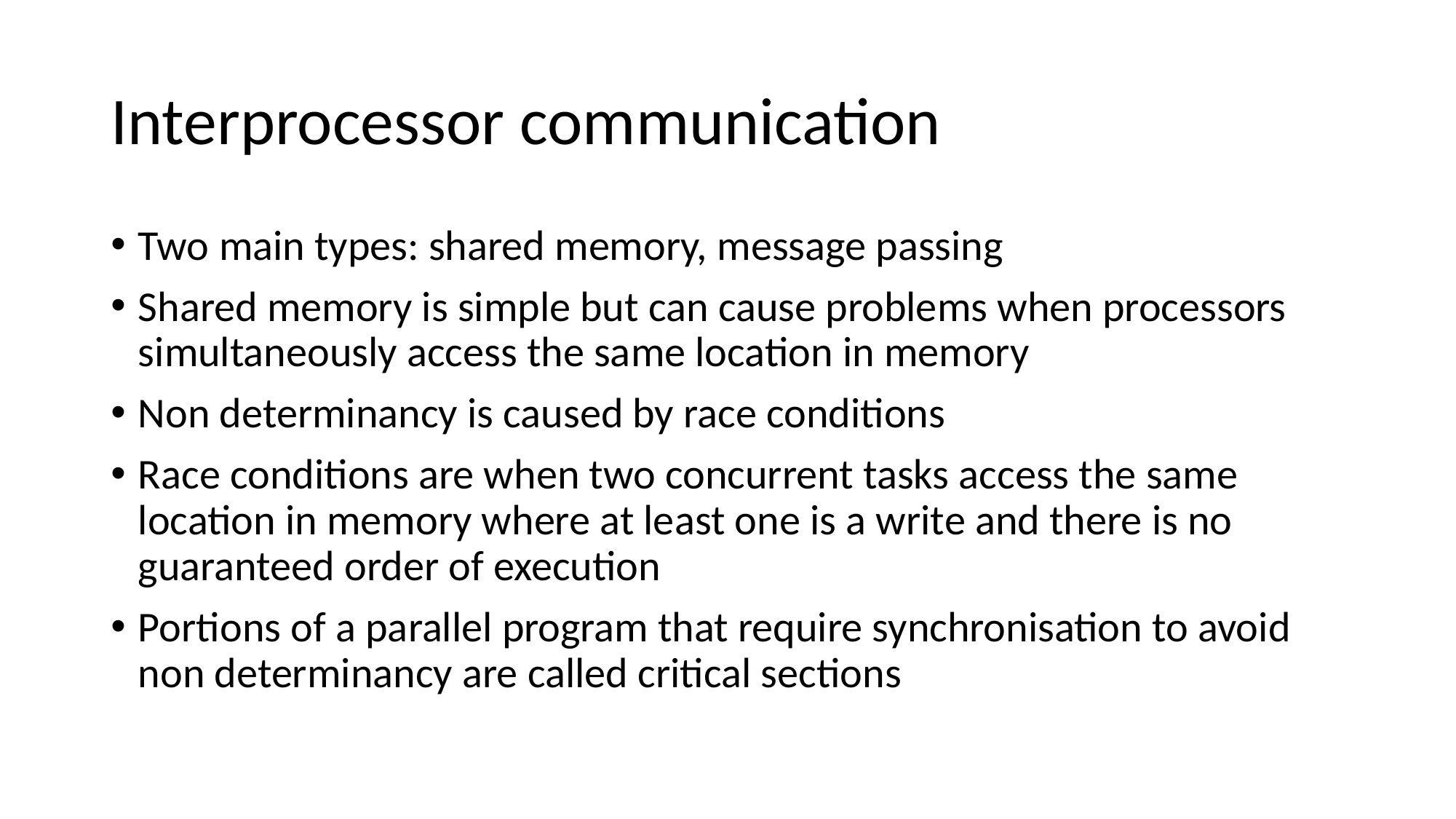

# Interprocessor communication
Two main types: shared memory, message passing
Shared memory is simple but can cause problems when processors simultaneously access the same location in memory
Non determinancy is caused by race conditions
Race conditions are when two concurrent tasks access the same location in memory where at least one is a write and there is no guaranteed order of execution
Portions of a parallel program that require synchronisation to avoid non determinancy are called critical sections